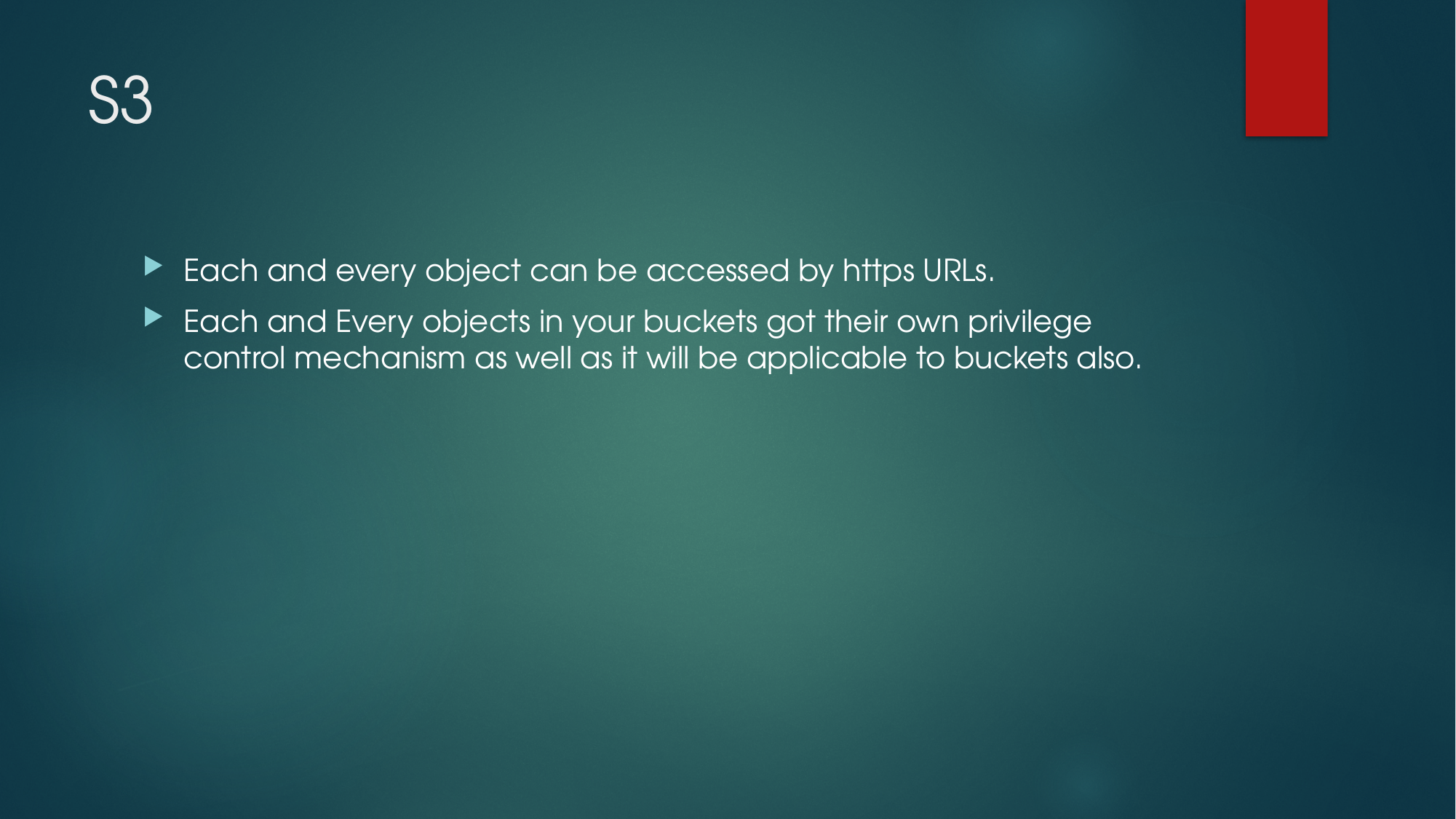

# S3
Each and every object can be accessed by https URLs.
Each and Every objects in your buckets got their own privilege control mechanism as well as it will be applicable to buckets also.